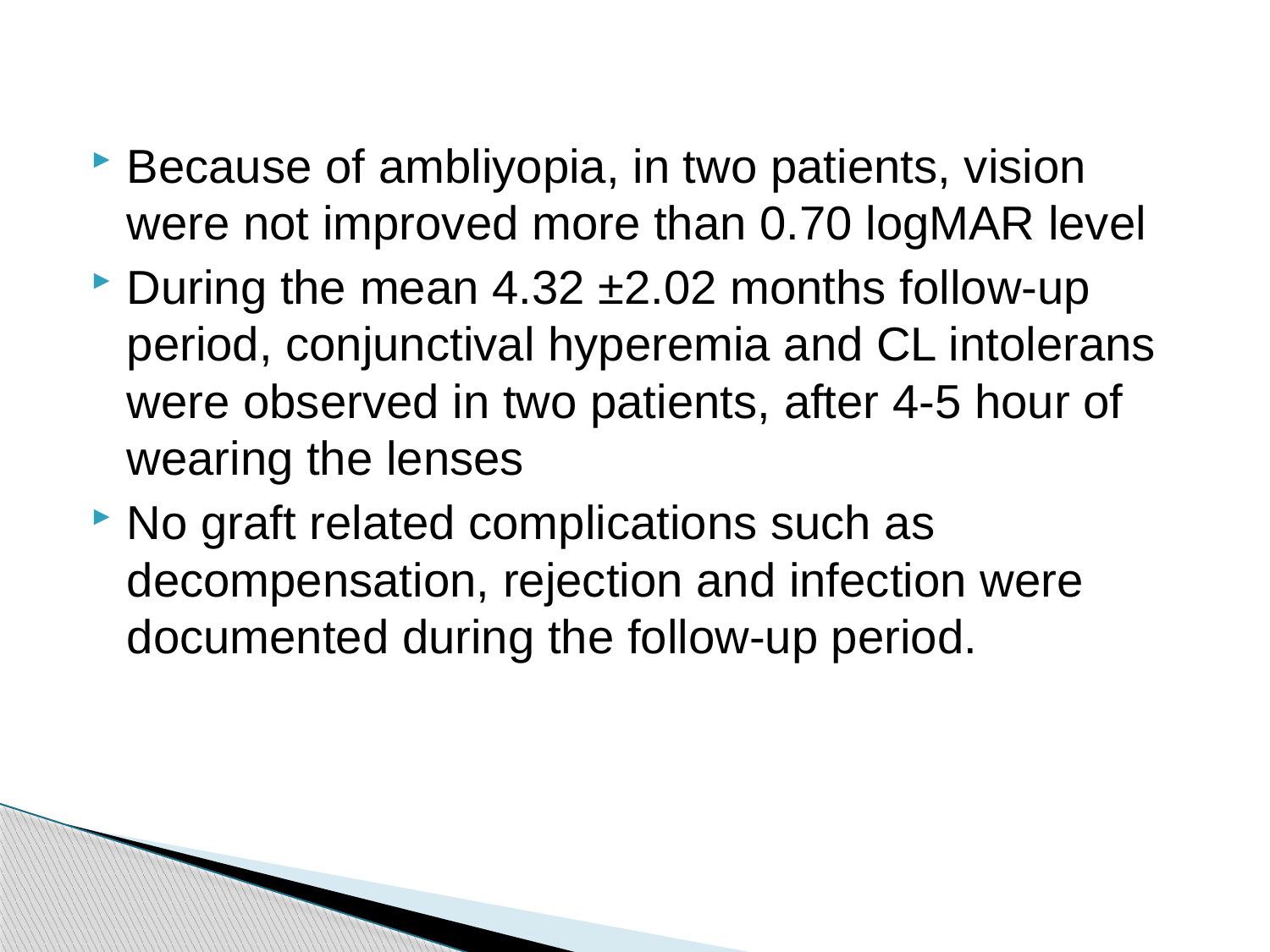

Because of ambliyopia, in two patients, vision were not improved more than 0.70 logMAR level
During the mean 4.32 ±2.02 months follow-up period, conjunctival hyperemia and CL intolerans were observed in two patients, after 4-5 hour of wearing the lenses
No graft related complications such as decompensation, rejection and infection were documented during the follow-up period.